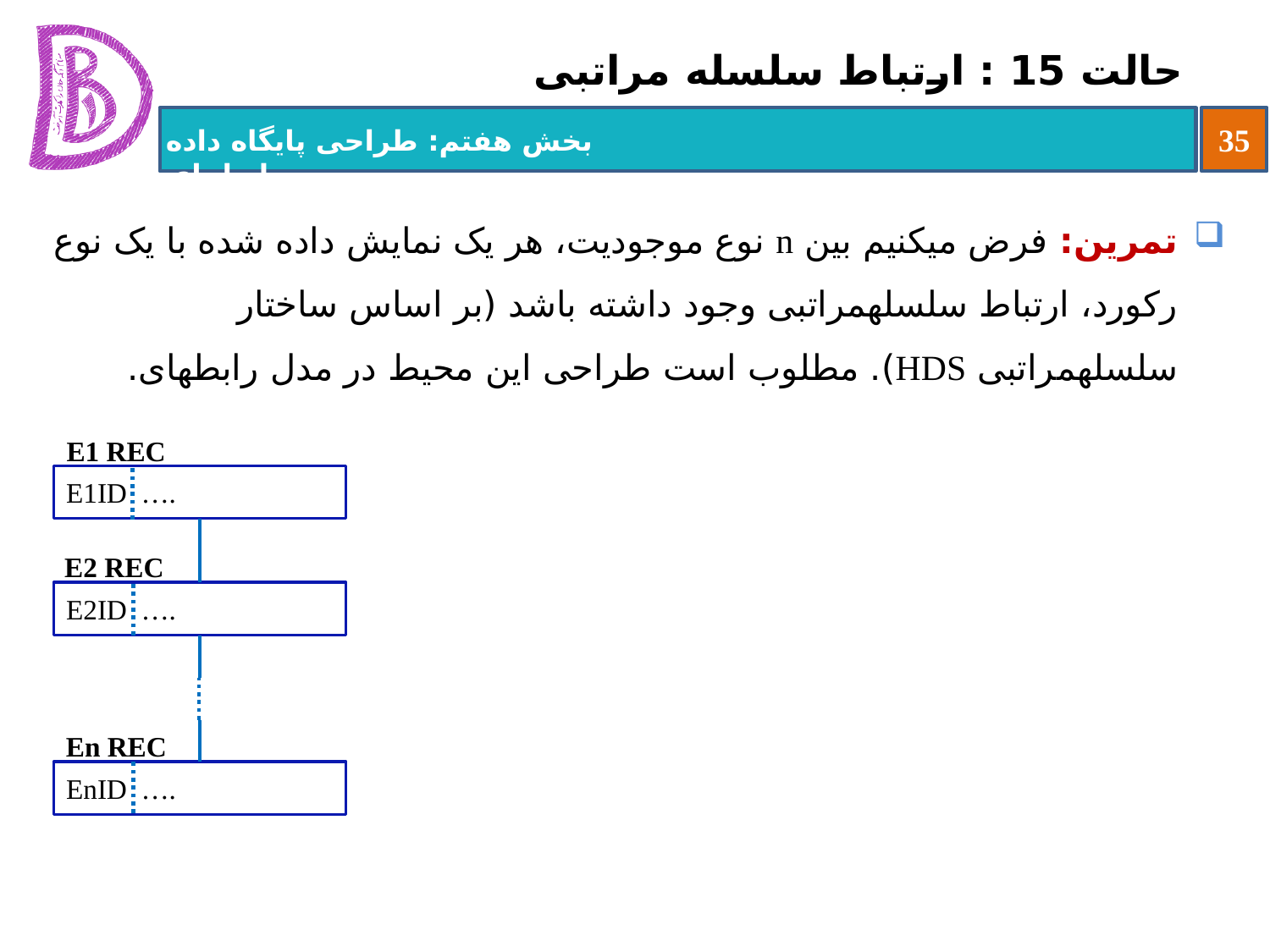

# حالت 15 : ارتباط سلسله مراتبی
تمرین: فرض می‏کنیم بین n نوع موجودیت، هر یک نمایش داده شده با یک نوع رکورد، ارتباط سلسله‏مراتبی وجود داشته باشد (بر اساس ساختار سلسله‏مراتبی HDS). مطلوب است طراحی این محیط در مدل رابطه‏ای.

E1 REC
E1ID  ….
E2 REC
E2ID  ….
En REC
EnID  ….